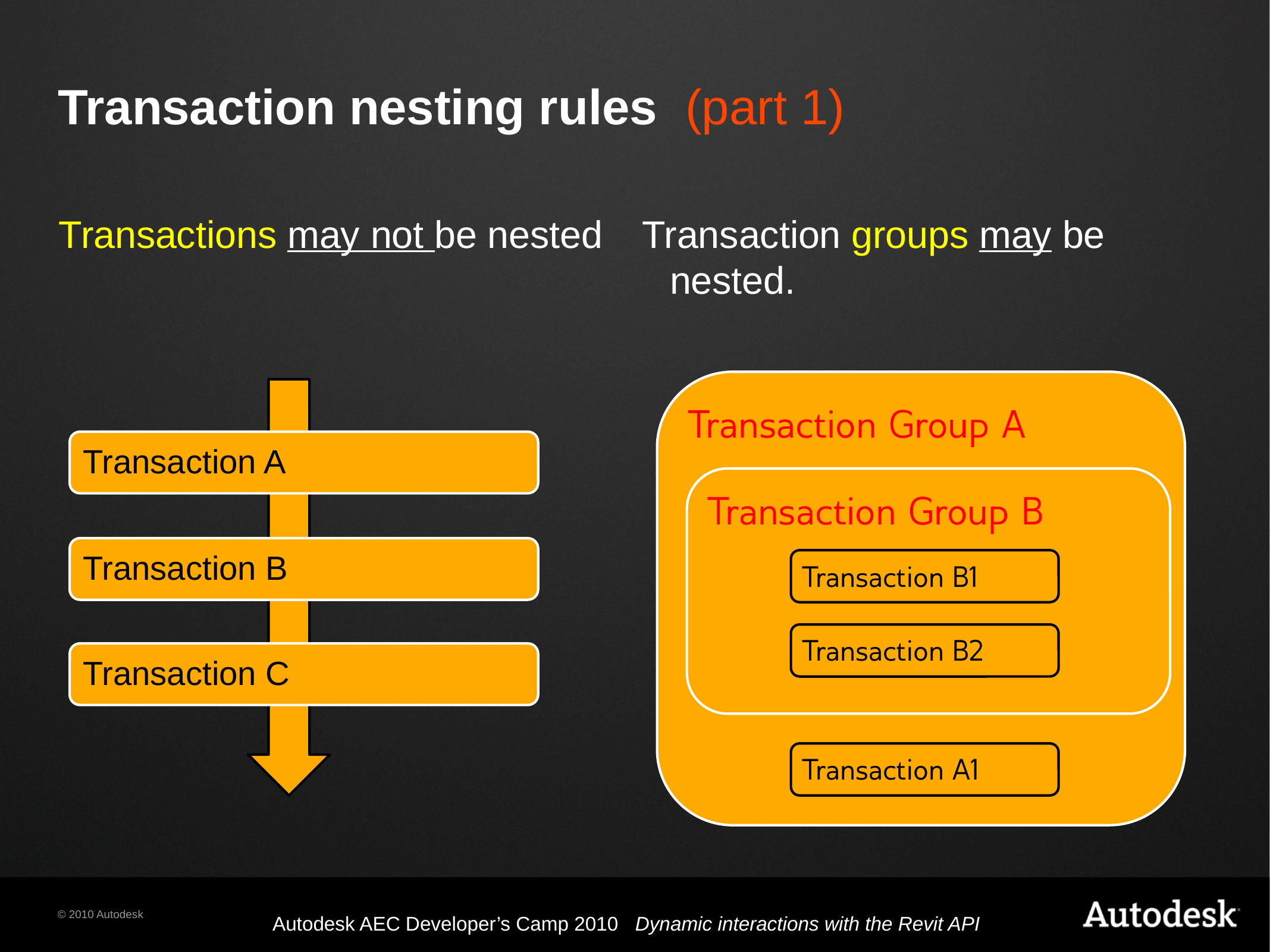

# Transaction nesting rules  (part 1)
Transaction groups may be nested.
Transactions may not be nested
Transaction Group A
Transaction Group B
Transaction B1
Transaction B2
Transaction A1

Transaction A

Transaction B

Transaction C